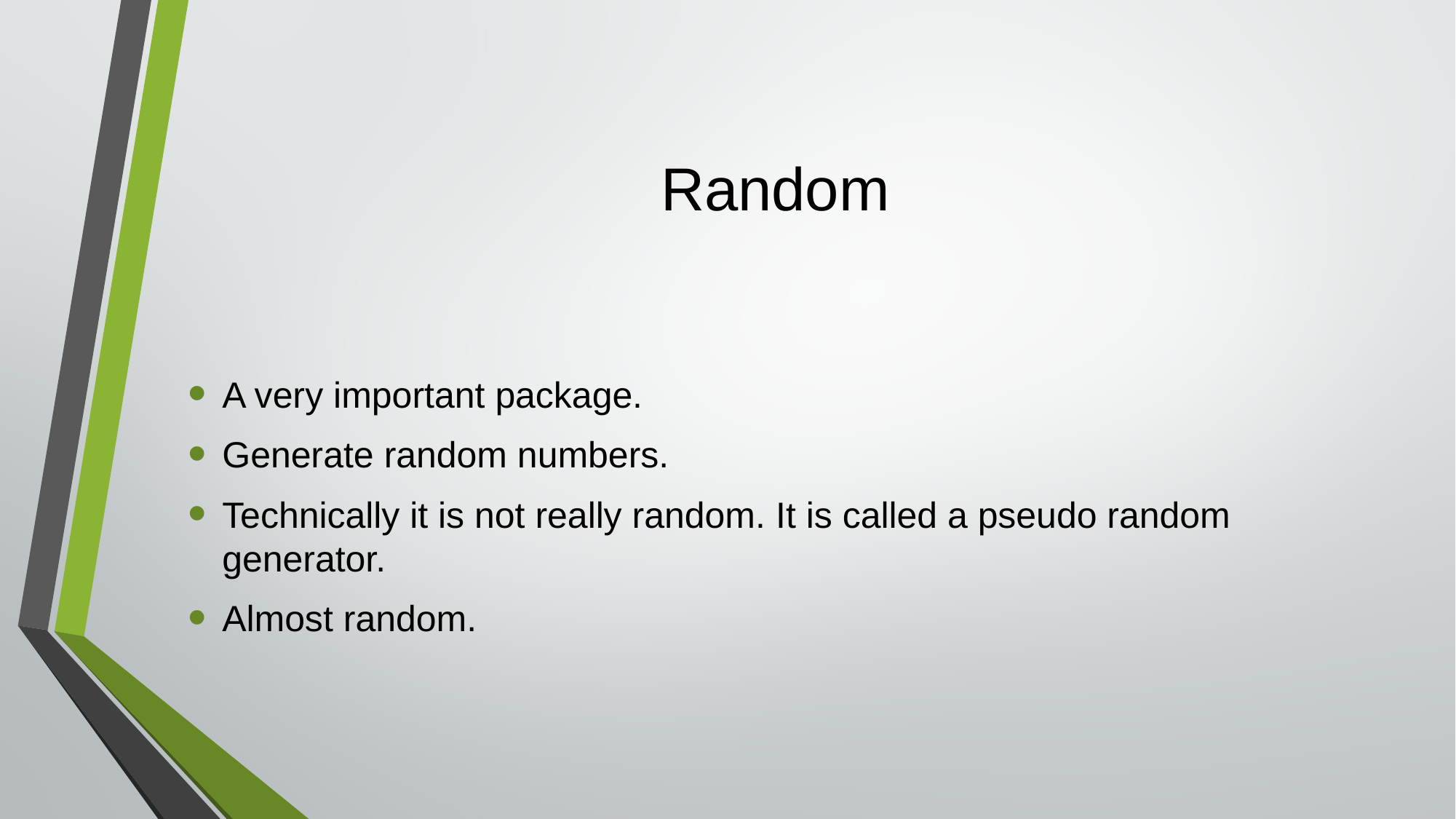

# Random
A very important package.
Generate random numbers.
Technically it is not really random. It is called a pseudo random generator.
Almost random.